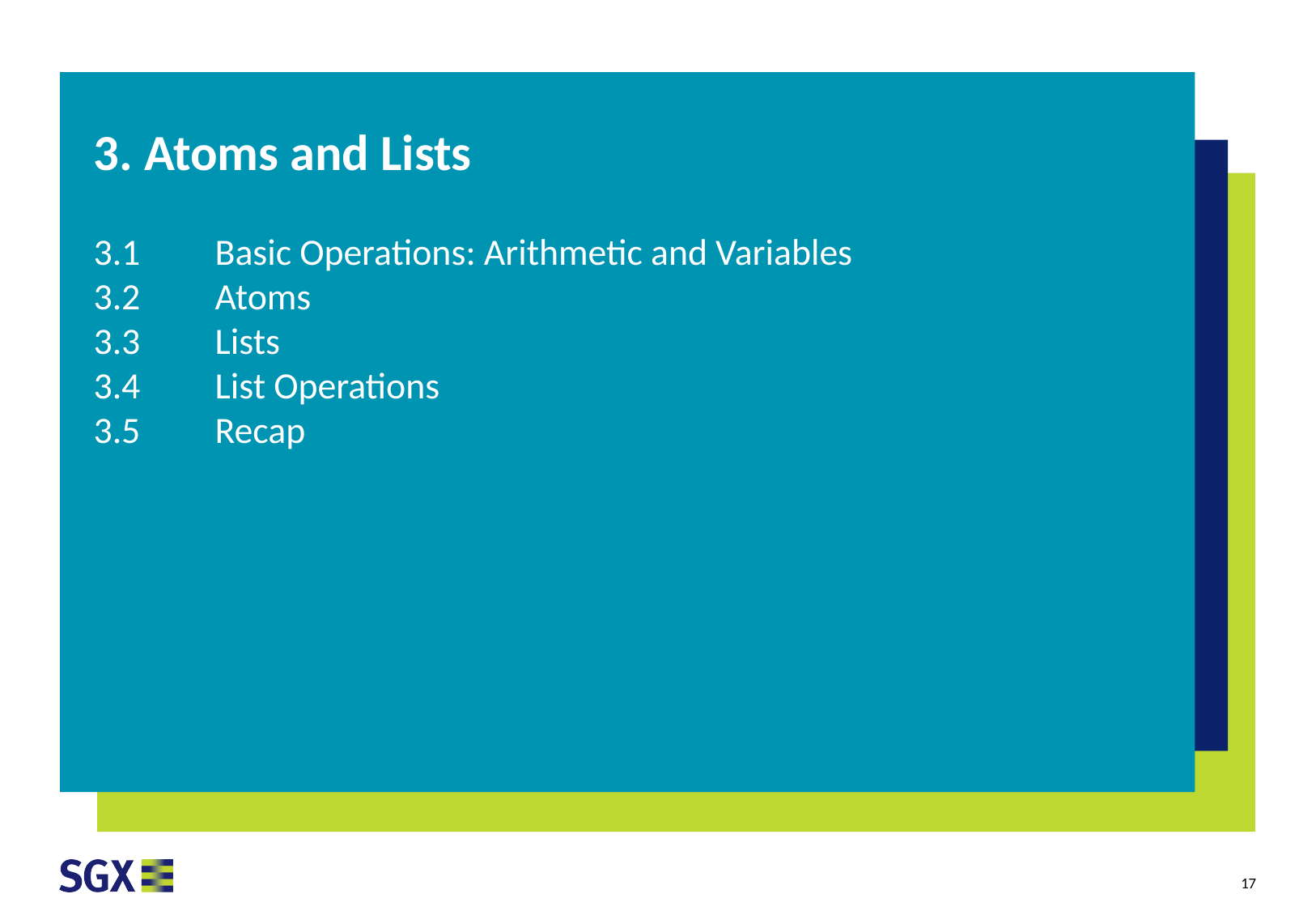

# 3. Atoms and Lists
3.1	Basic Operations: Arithmetic and Variables
3.2	Atoms
3.3	Lists
3.4	List Operations
3.5	Recap
17